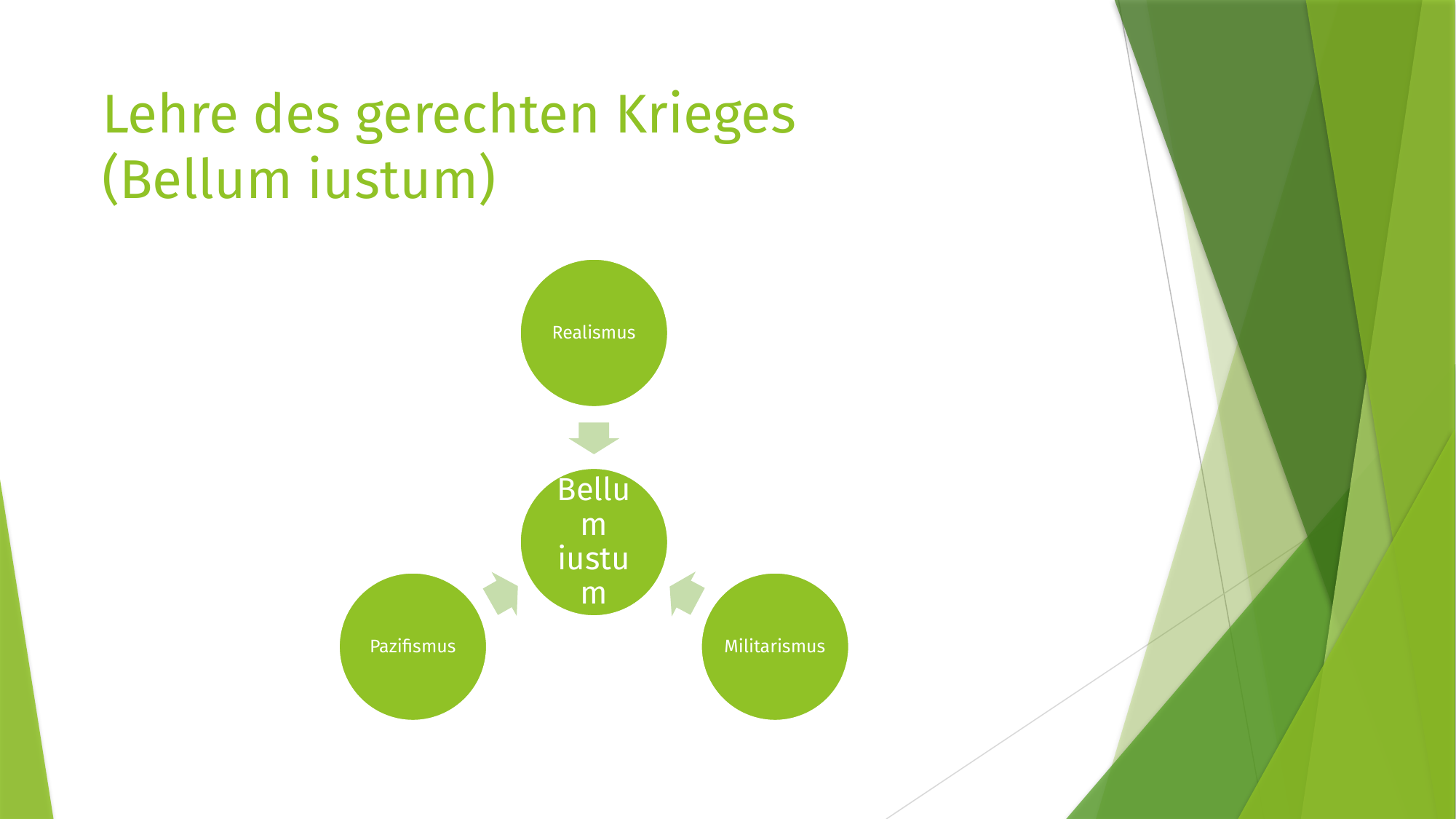

# Lehre des gerechten Krieges (Bellum iustum)
Bellum iustum

Realismus

Militarismus

Pazifismus